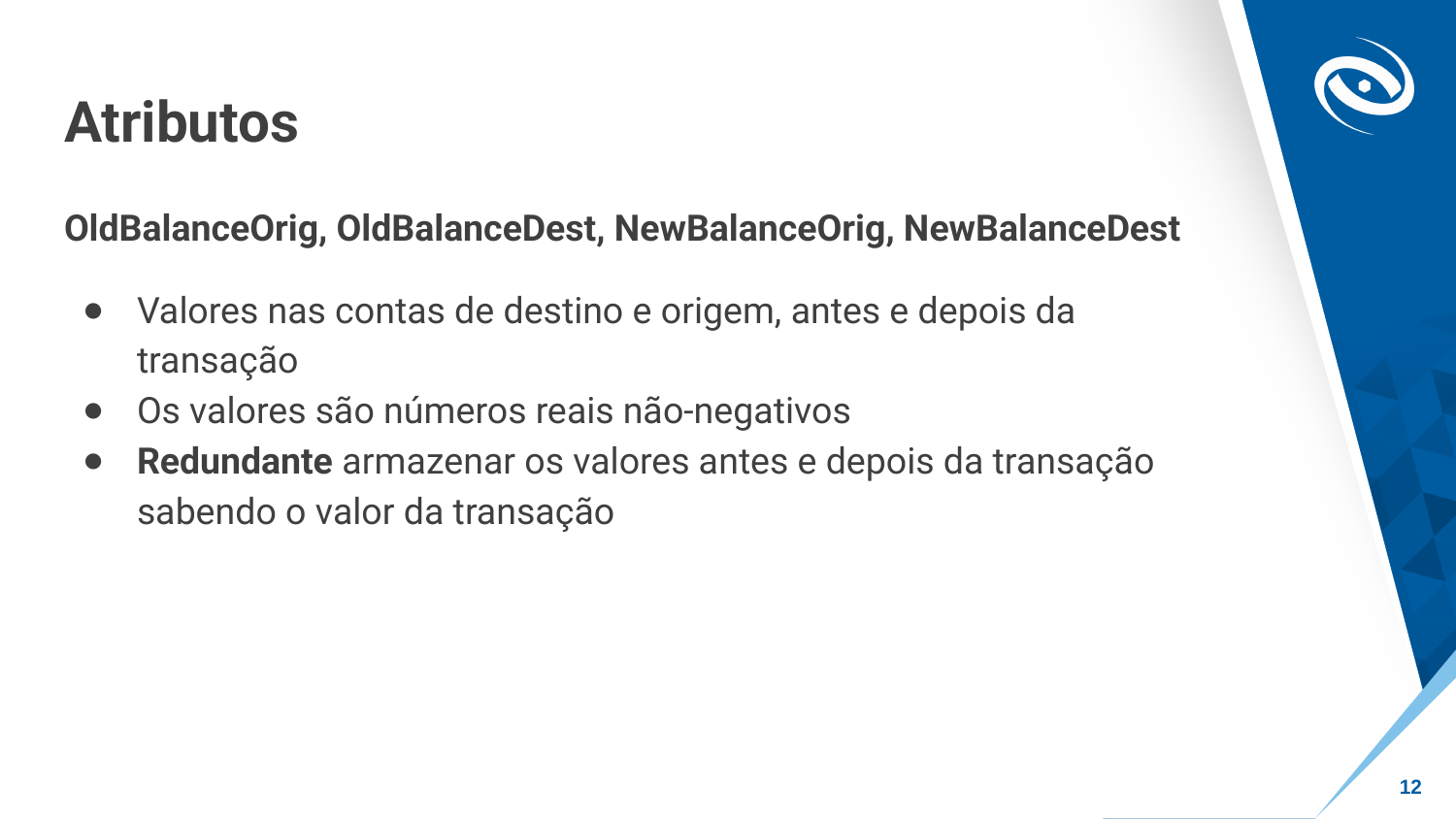

# Atributos
OldBalanceOrig, OldBalanceDest, NewBalanceOrig, NewBalanceDest
Valores nas contas de destino e origem, antes e depois da transação
Os valores são números reais não-negativos
Redundante armazenar os valores antes e depois da transação sabendo o valor da transação
12